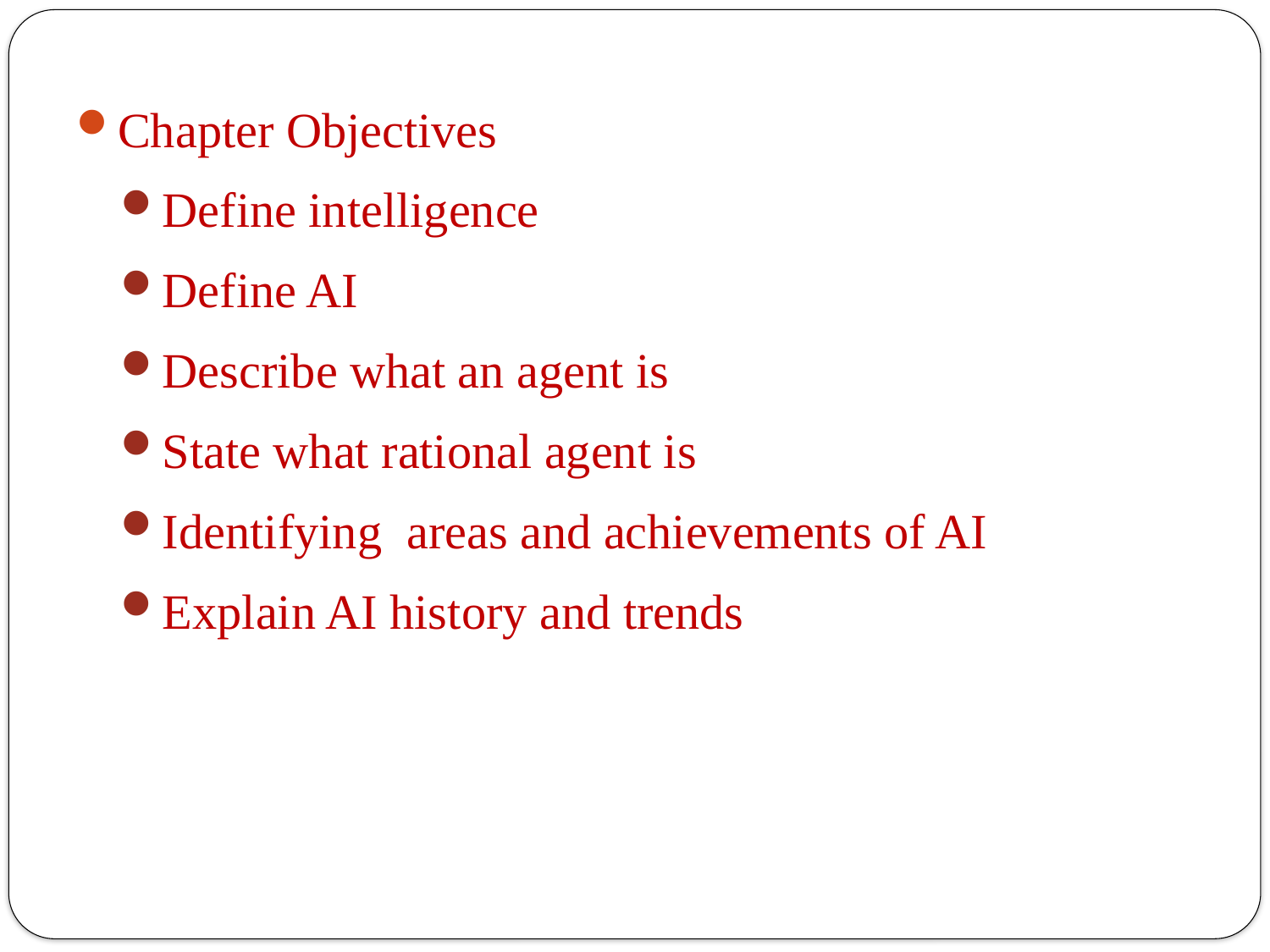

Chapter Objectives
Define intelligence
Define AI
Describe what an agent is
State what rational agent is
Identifying  areas and achievements of AI
Explain AI history and trends